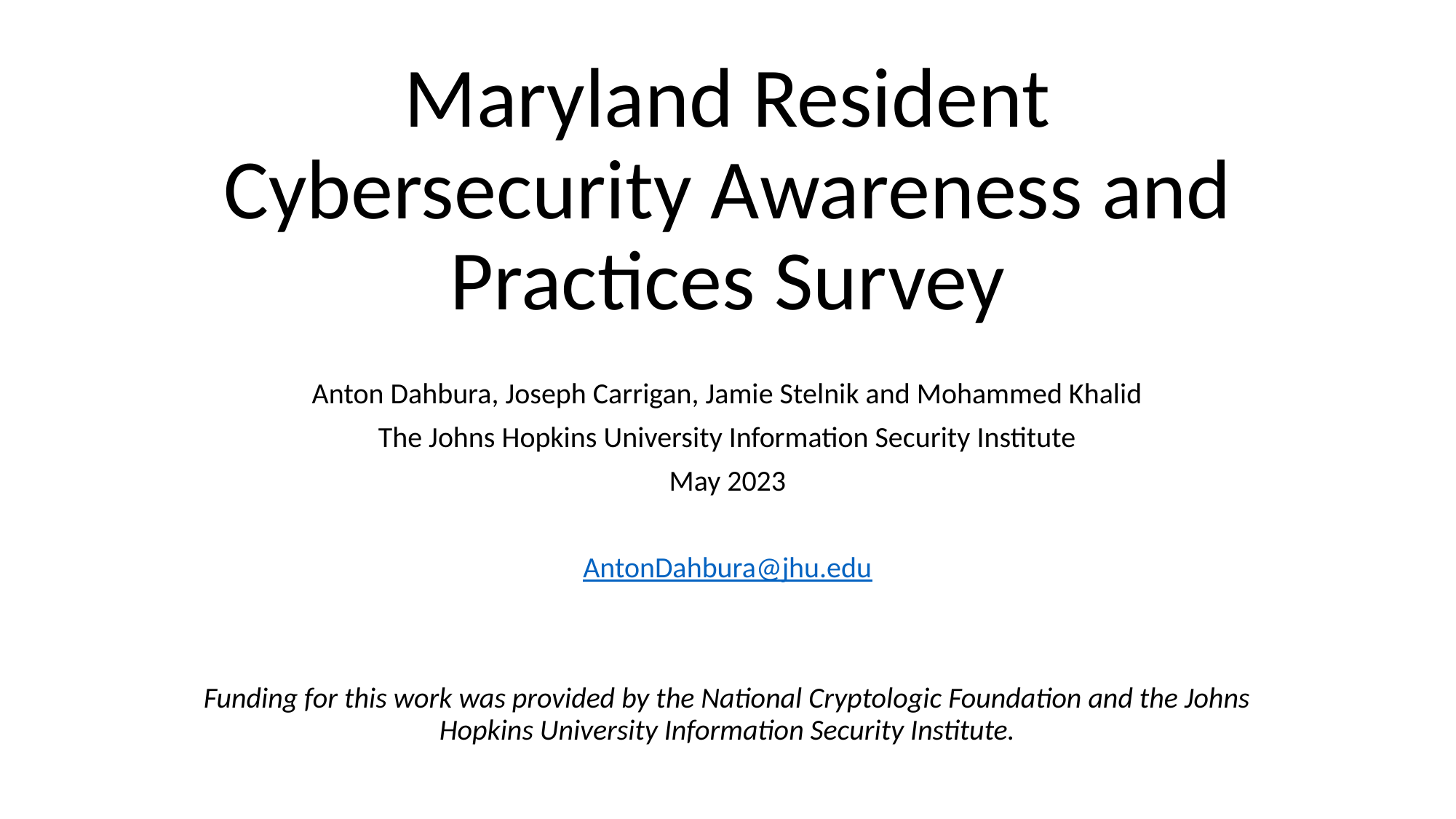

# Maryland Resident Cybersecurity Awareness and Practices Survey
Anton Dahbura, Joseph Carrigan, Jamie Stelnik and Mohammed Khalid
The Johns Hopkins University Information Security Institute
May 2023

AntonDahbura@jhu.edu

Funding for this work was provided by the National Cryptologic Foundation and the Johns Hopkins University Information Security Institute.